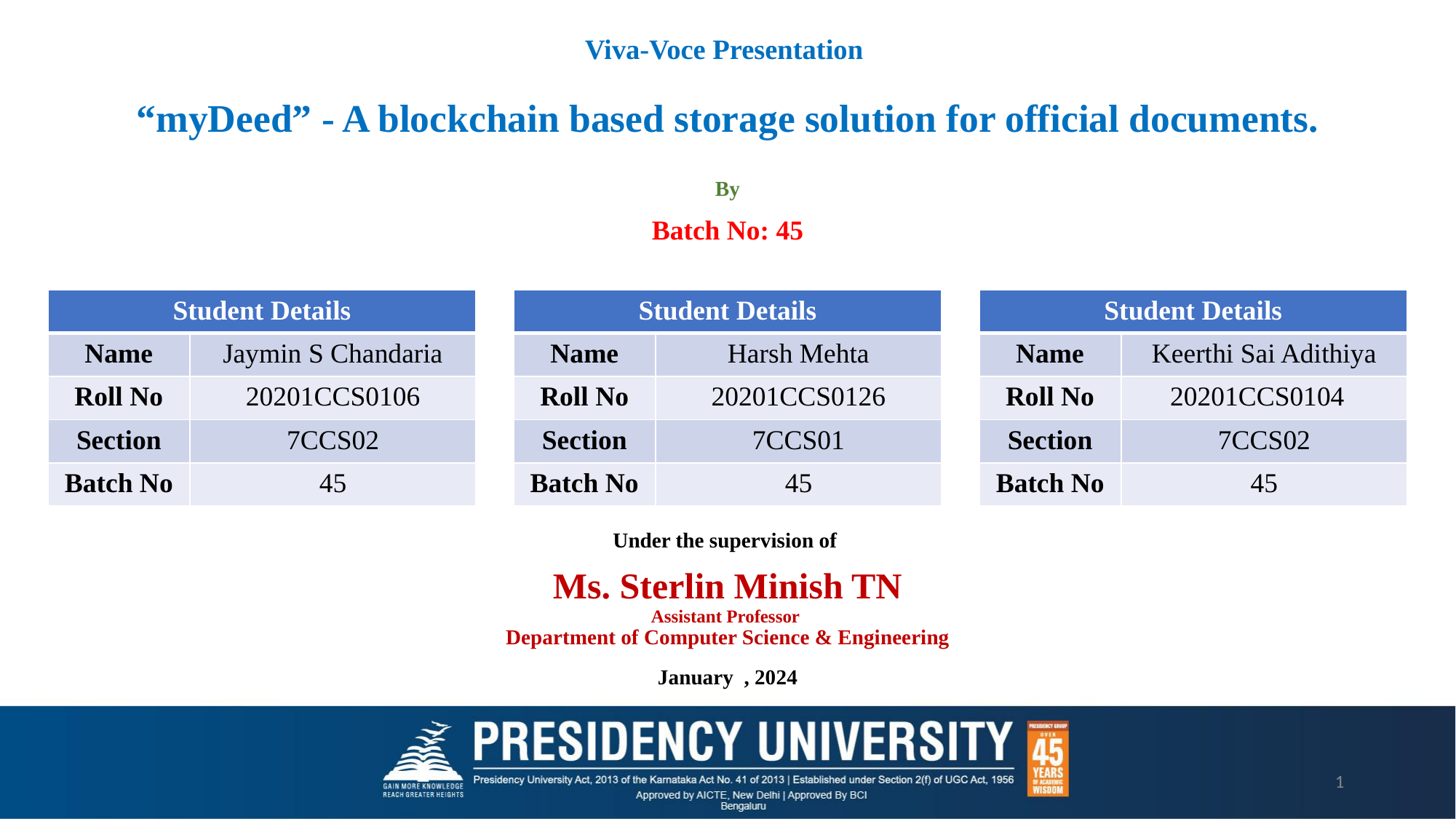

# Viva-Voce Presentation
“myDeed” - A blockchain based storage solution for official documents.
By
Batch No: 45
| Student Details |  |
| --- | --- |
| Name | Jaymin S Chandaria |
| Roll No | 20201CCS0106 |
| Section | 7CCS02 |
| Batch No | 45 |
| Student Details |  |
| --- | --- |
| Name | Harsh Mehta |
| Roll No | 20201CCS0126 |
| Section | 7CCS01 |
| Batch No | 45 |
| Student Details |  |
| --- | --- |
| Name | Keerthi Sai Adithiya |
| Roll No | 20201CCS0104 |
| Section | 7CCS02 |
| Batch No | 45 |
Under the supervision of
Ms. Sterlin Minish TN
Assistant Professor
Department of Computer Science & Engineering
January  , 2024

1